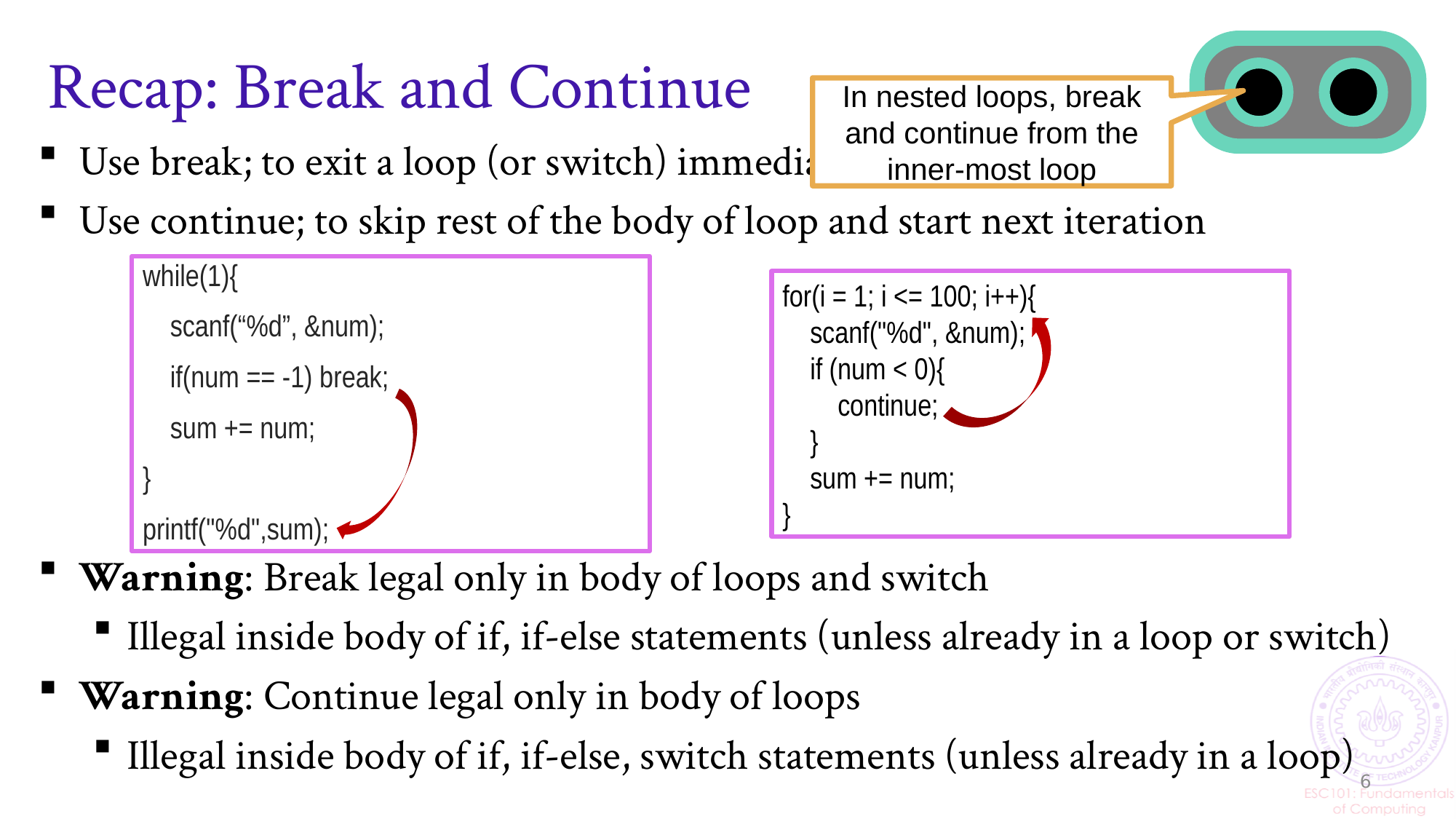

# Recap: Break and Continue

In nested loops, break and continue from the inner-most loop
Use break; to exit a loop (or switch) immediately
Use continue; to skip rest of the body of loop and start next iteration

Warning: Break legal only in body of loops and switch
Illegal inside body of if, if-else statements (unless already in a loop or switch)
Warning: Continue legal only in body of loops
Illegal inside body of if, if-else, switch statements (unless already in a loop)

while(1){
    scanf(“%d”, &num);
    if(num == -1) break;
    sum += num;
}
printf("%d",sum);
for(i = 1; i <= 100; i++){
    scanf("%d", &num);
    if (num < 0){
        continue;
    }
    sum += num;
}

6